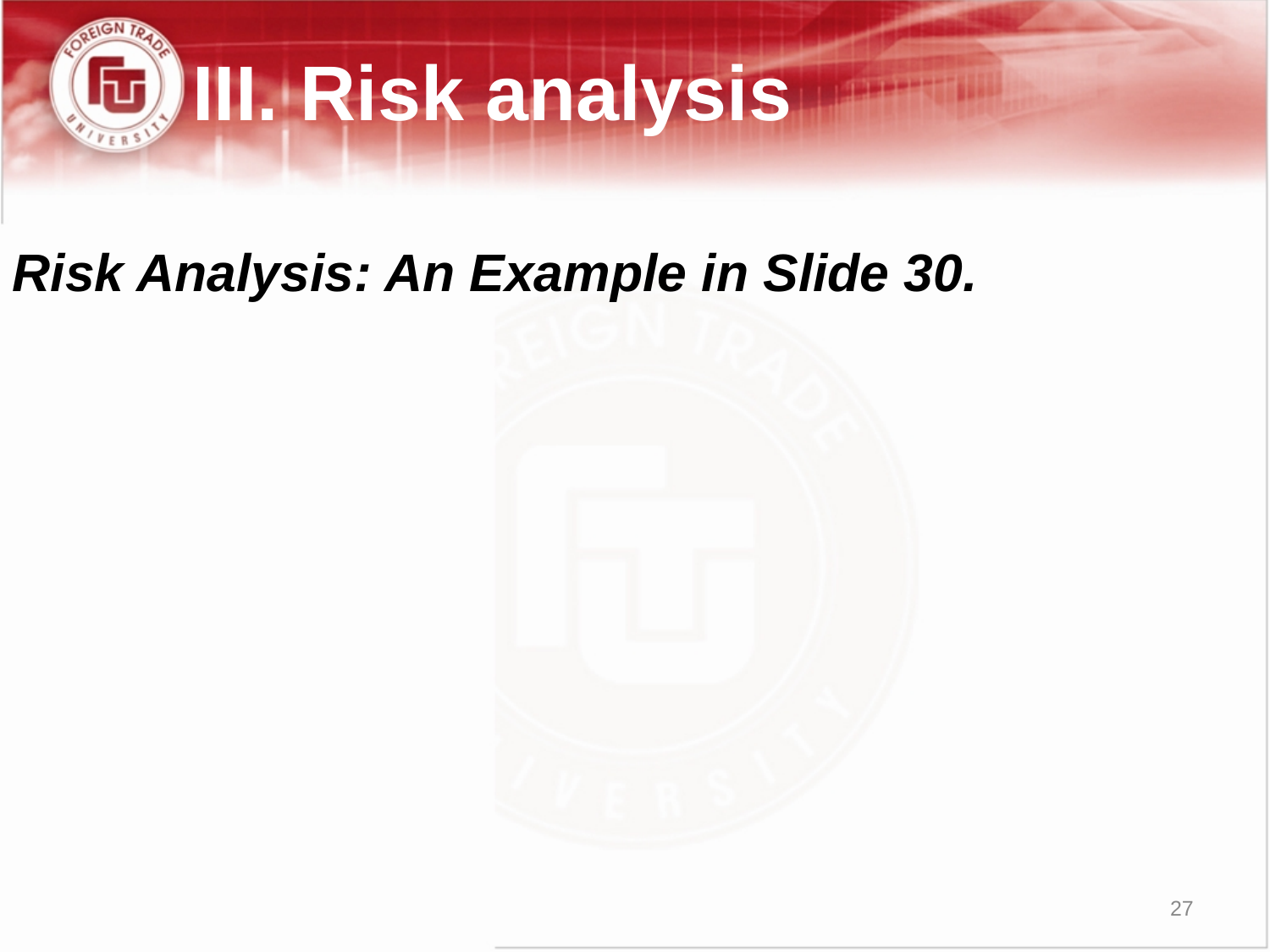

III. Risk analysis
Risk Analysis: An Example in Slide 30.
27